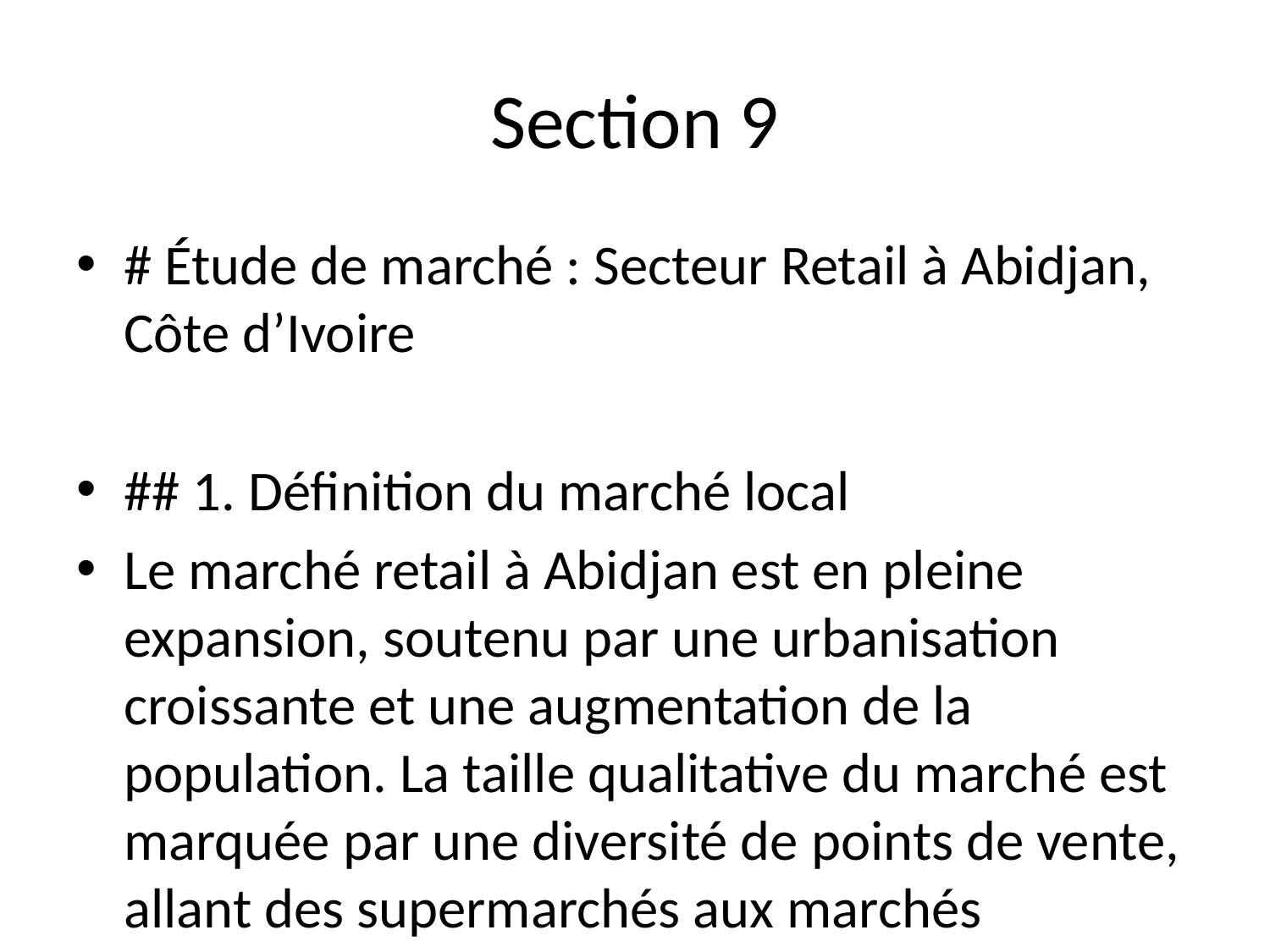

# Section 9
# Étude de marché : Secteur Retail à Abidjan, Côte d’Ivoire

## 1. Définition du marché local
Le marché retail à Abidjan est en pleine expansion, soutenu par une urbanisation croissante et une augmentation de la population. La taille qualitative du marché est marquée par une diversité de points de vente, allant des supermarchés aux marchés traditionnels. L’évolution récente a été influencée par la digitalisation des ventes, avec une tendance croissante vers les achats en ligne, bien que les circuits traditionnels restent dominants. La saisonnalité est marquée par des périodes de fêtes (Noël, Ramadan) et des événements culturels, qui provoquent une hausse significative des ventes.

## 2. Demande & comportements clients
Les consommateurs d'Abidjan montrent une fréquence d’achat hebdomadaire, surtout pour les produits alimentaires et de première nécessité. Les critères de choix incluent la qualité des produits, le prix et la proximité du point de vente. La sensibilité au prix est élevée,